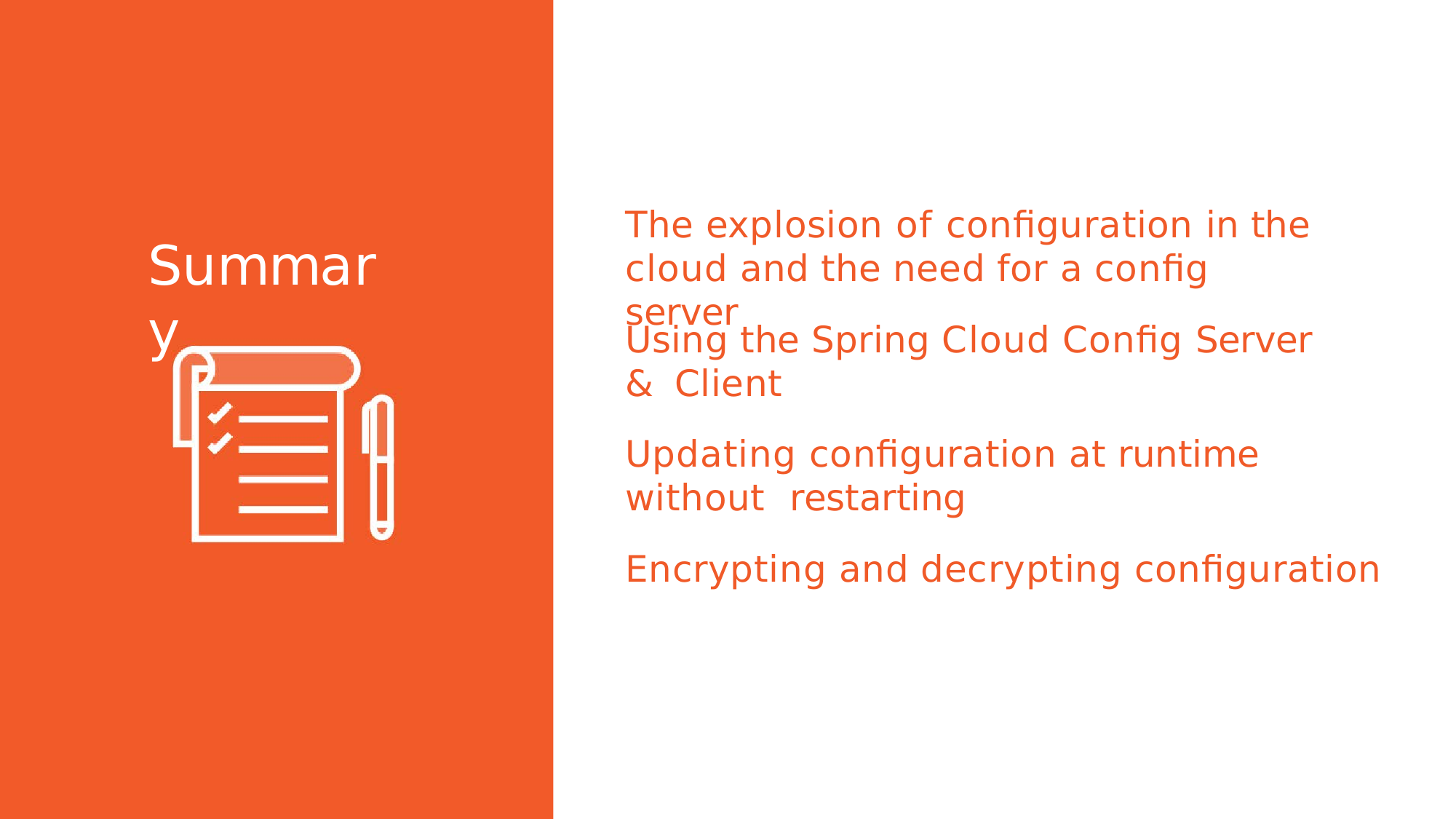

# The explosion of configuration in the  cloud and the need for a config server
Summary
Using the Spring Cloud Config Server &  Client
Updating configuration at runtime without  restarting
Encrypting and decrypting configuration